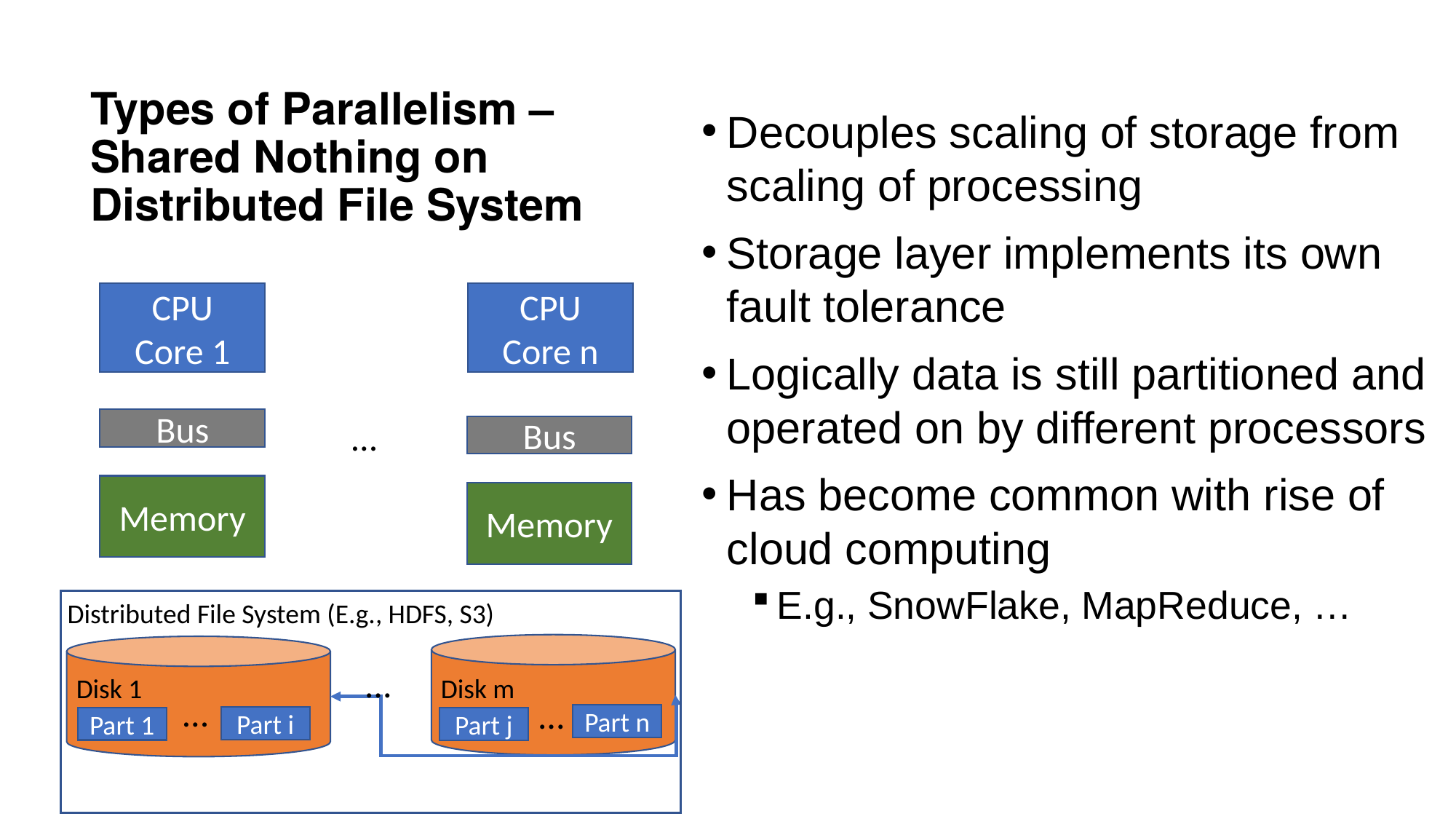

# Types of Parallelism – Shared Nothing on Distributed File System
Decouples scaling of storage from scaling of processing
Storage layer implements its own fault tolerance
Logically data is still partitioned and operated on by different processors
Has become common with rise of cloud computing
E.g., SnowFlake, MapReduce, …

CPU
Core 1
CPU
Core n
…
Bus
Bus
Memory
Memory
Distributed File System (E.g., HDFS, S3)

…
Disk 1
Disk m
…
…
Part n
Part i
Part 1
Part j